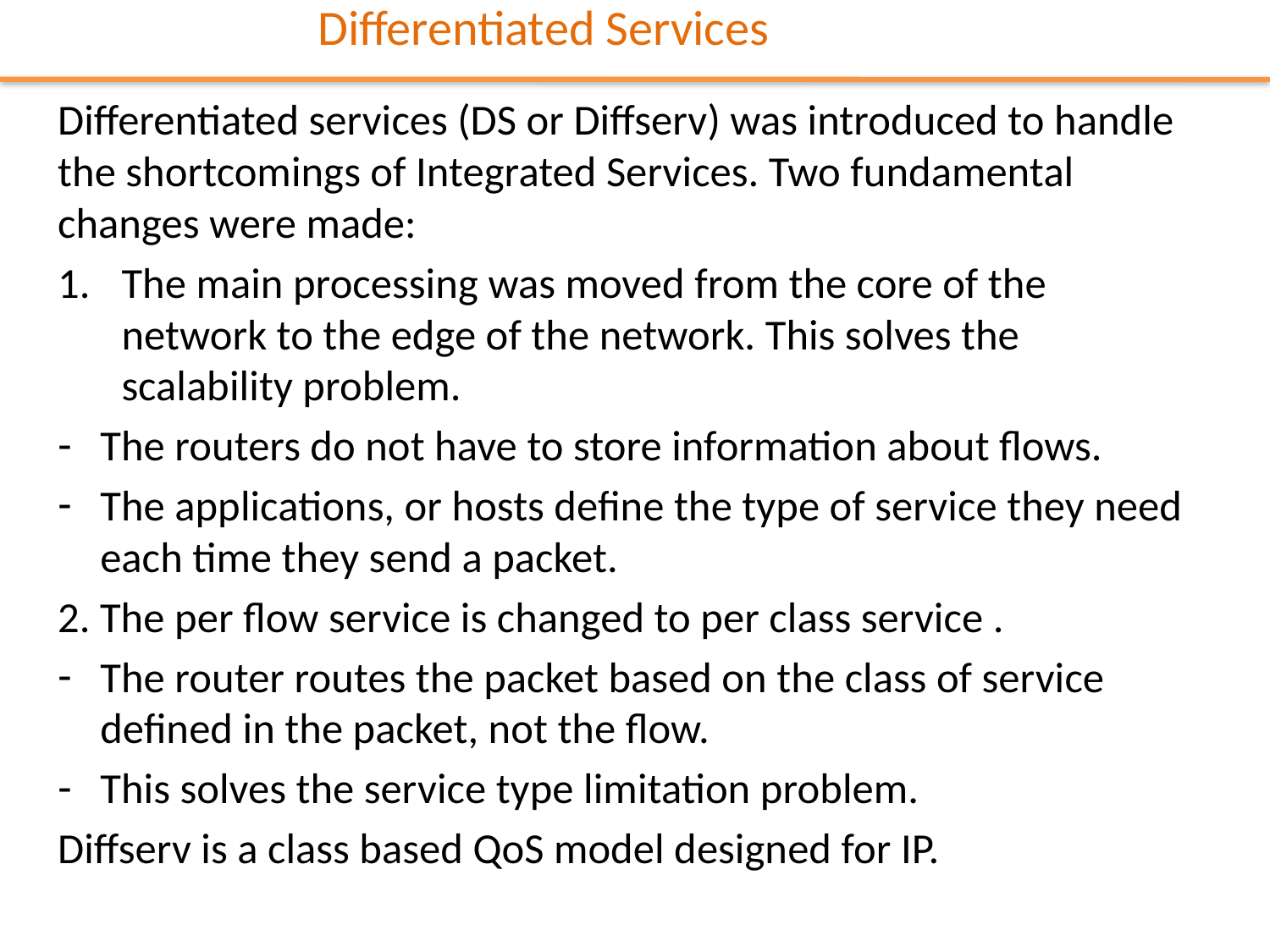

Differentiated Services
Differentiated services (DS or Diffserv) was introduced to handle the shortcomings of Integrated Services. Two fundamental changes were made:
The main processing was moved from the core of the network to the edge of the network. This solves the scalability problem.
The routers do not have to store information about flows.
The applications, or hosts define the type of service they need each time they send a packet.
2. The per flow service is changed to per class service .
The router routes the packet based on the class of service defined in the packet, not the flow.
This solves the service type limitation problem.
Diffserv is a class based QoS model designed for IP.